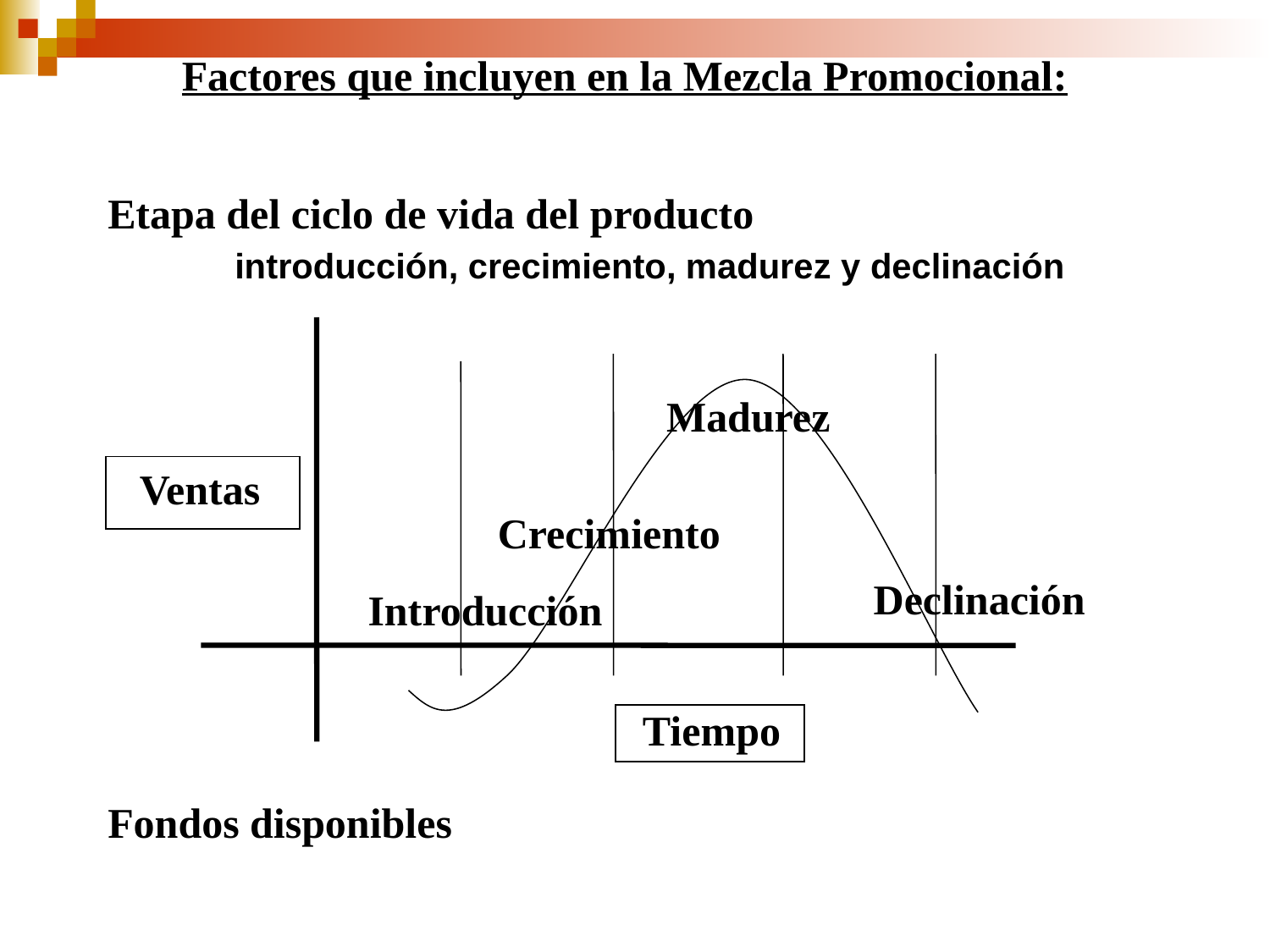

Factores que incluyen en la Mezcla Promocional:

Etapa del ciclo de vida del producto
	introducción, crecimiento, madurez y declinación

Fondos disponibles

Madurez

Ventas
Crecimiento
Declinación
Introducción

Tiempo